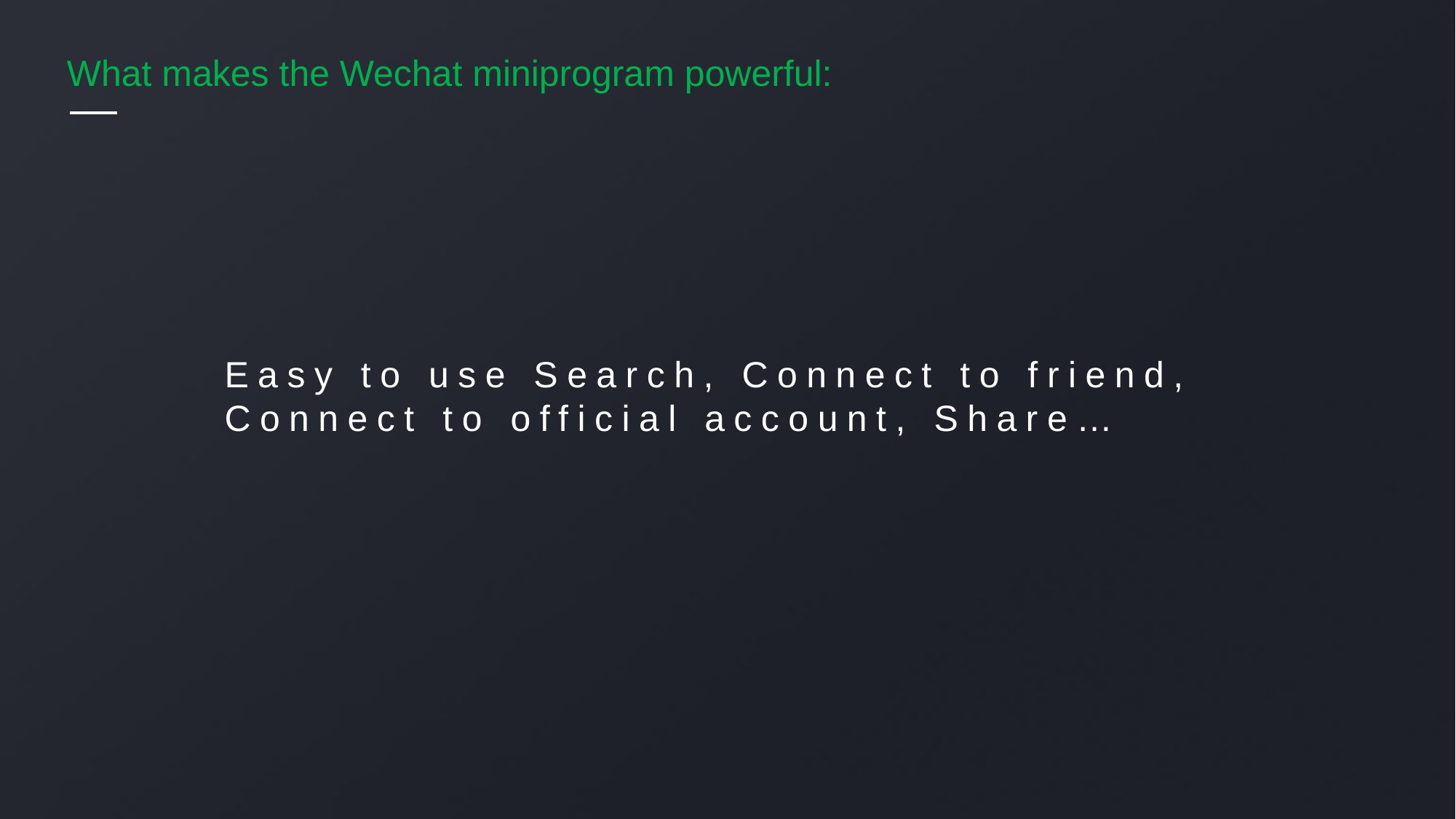

# What makes the Wechat miniprogram powerful:

Easy to use Search, Connect to friend, Connect to official account, Share…